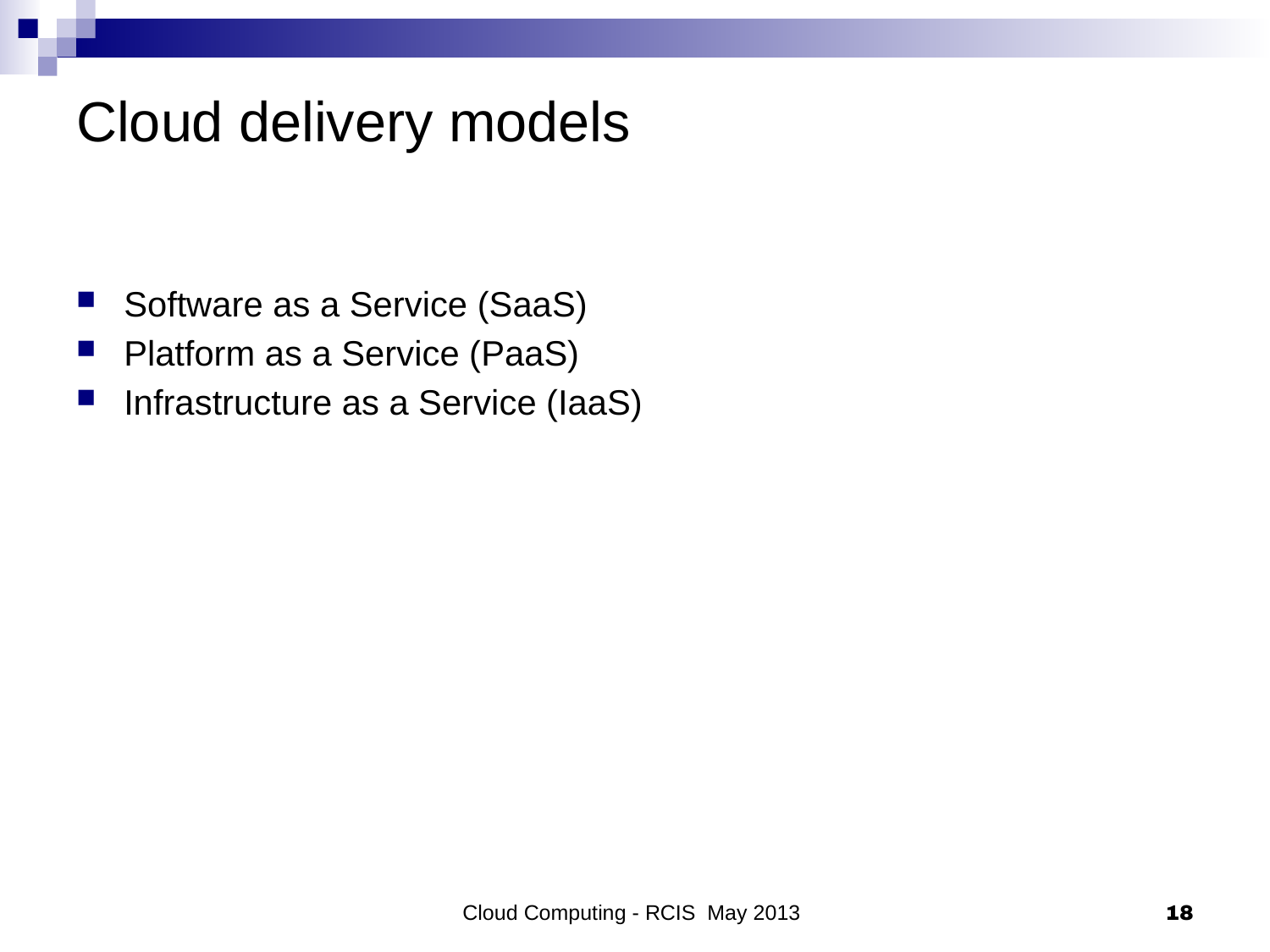

# Cloud delivery models
Software as a Service (SaaS)
Platform as a Service (PaaS)
Infrastructure as a Service (IaaS)
Cloud Computing - RCIS  May 2013
18